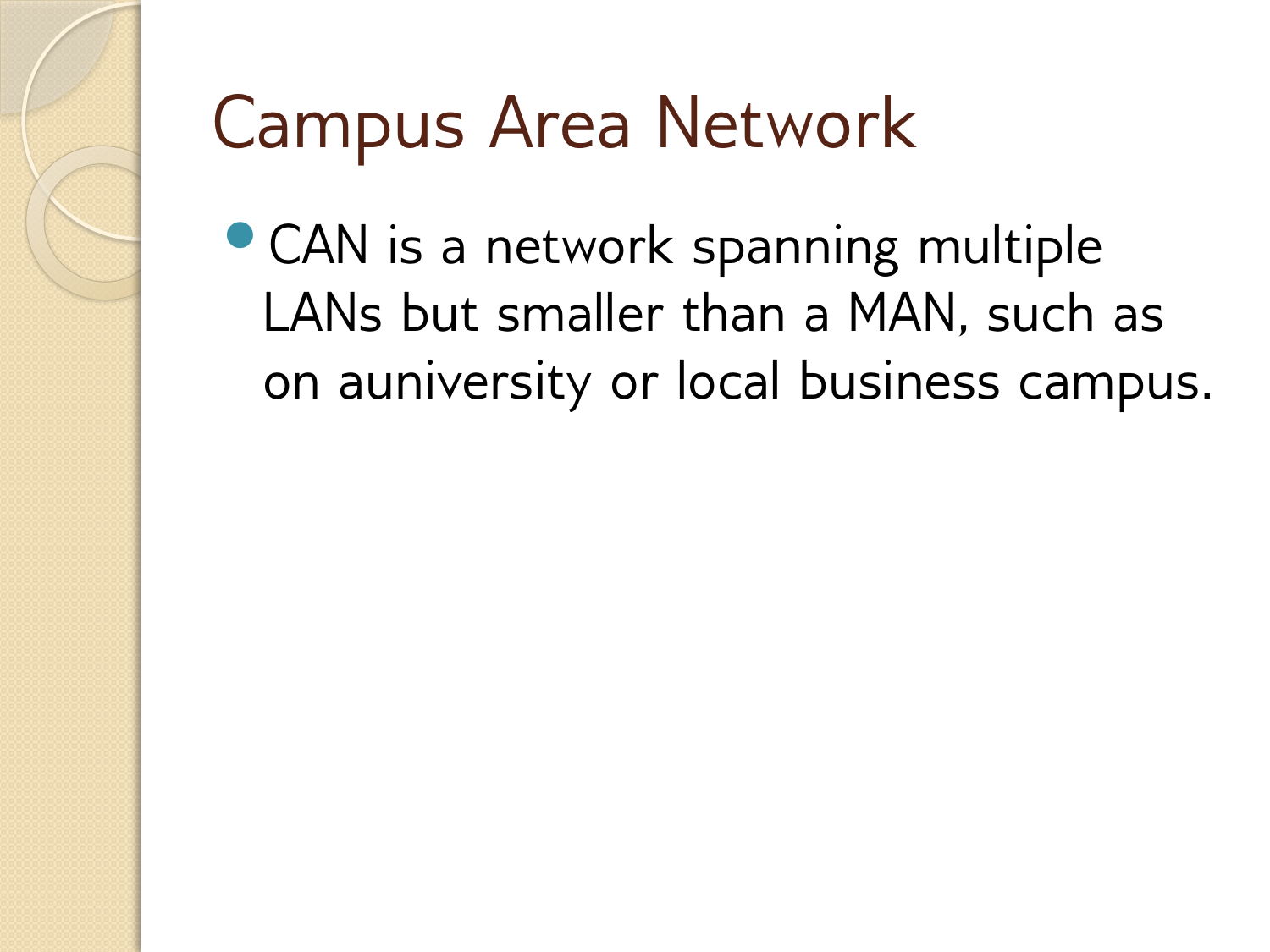

# Campus Area Network
CAN is a network spanning multiple LANs but smaller than a MAN, such as on auniversity or local business campus.